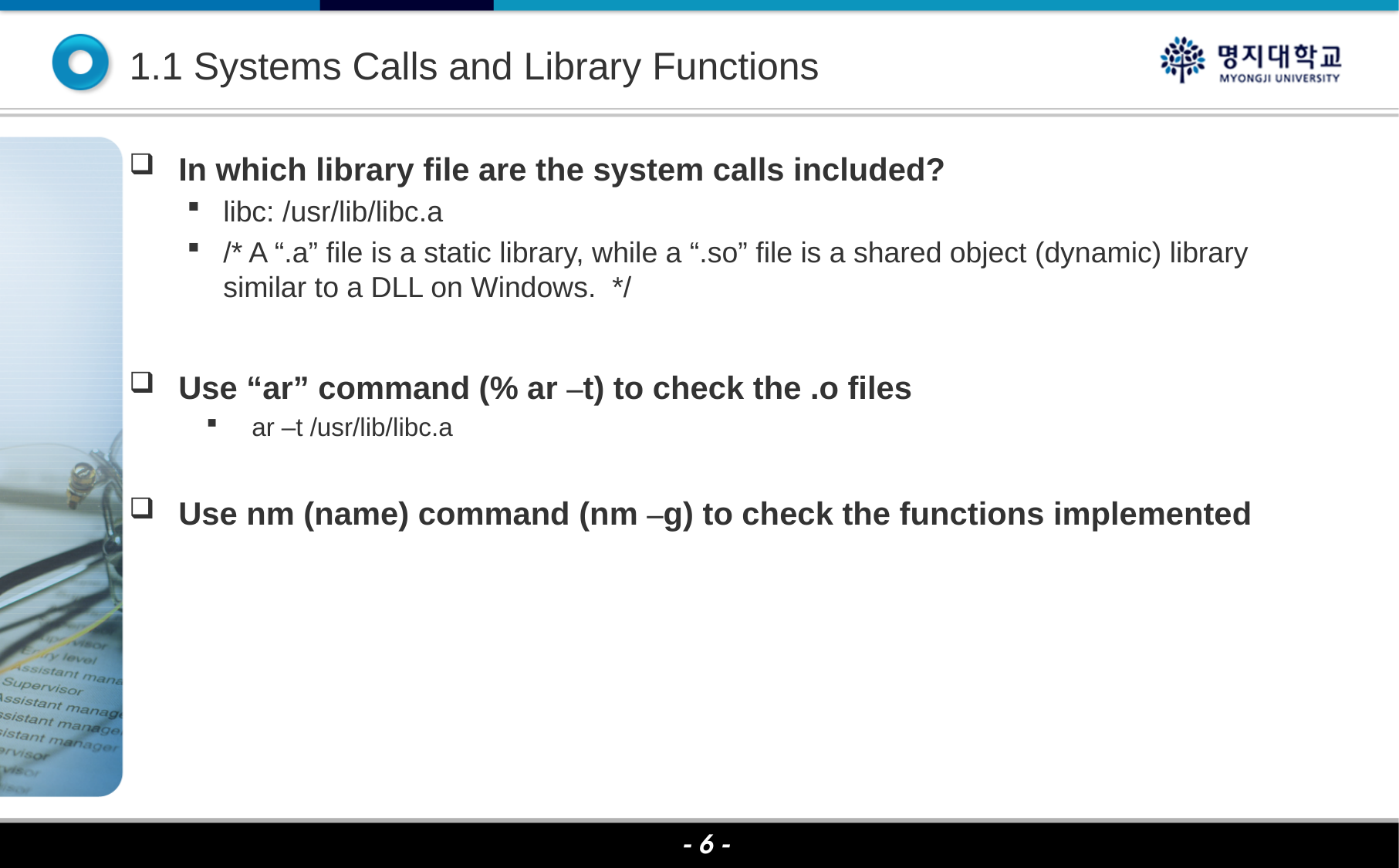

1.1 Systems Calls and Library Functions
In which library file are the system calls included?
libc: /usr/lib/libc.a
/* A “.a” file is a static library, while a “.so” file is a shared object (dynamic) library similar to a DLL on Windows.  */

Use “ar” command (% ar –t) to check the .o files
ar –t /usr/lib/libc.a

Use nm (name) command (nm –g) to check the functions implemented
- 6 -